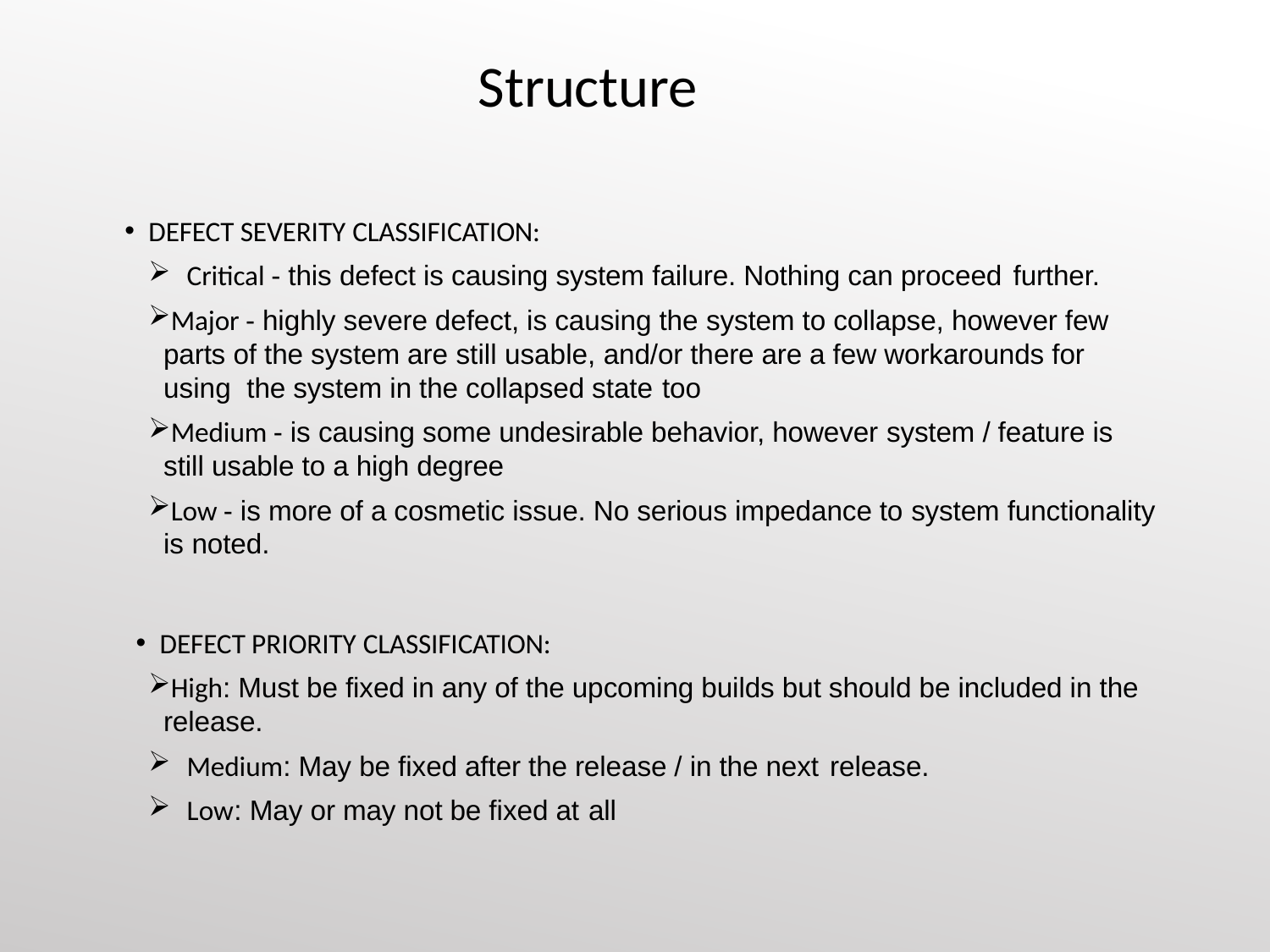

# Structure
DEFECT SEVERITY CLASSIFICATION:
Critical - this defect is causing system failure. Nothing can proceed further.
Major - highly severe defect, is causing the system to collapse, however few  parts of the system are still usable, and/or there are a few workarounds for using  the system in the collapsed state too
Medium - is causing some undesirable behavior, however system / feature is  still usable to a high degree
Low - is more of a cosmetic issue. No serious impedance to system functionality  is noted.

DEFECT PRIORITY CLASSIFICATION:
High: Must be fixed in any of the upcoming builds but should be included in the  release.
Medium: May be fixed after the release / in the next release.
Low: May or may not be fixed at all